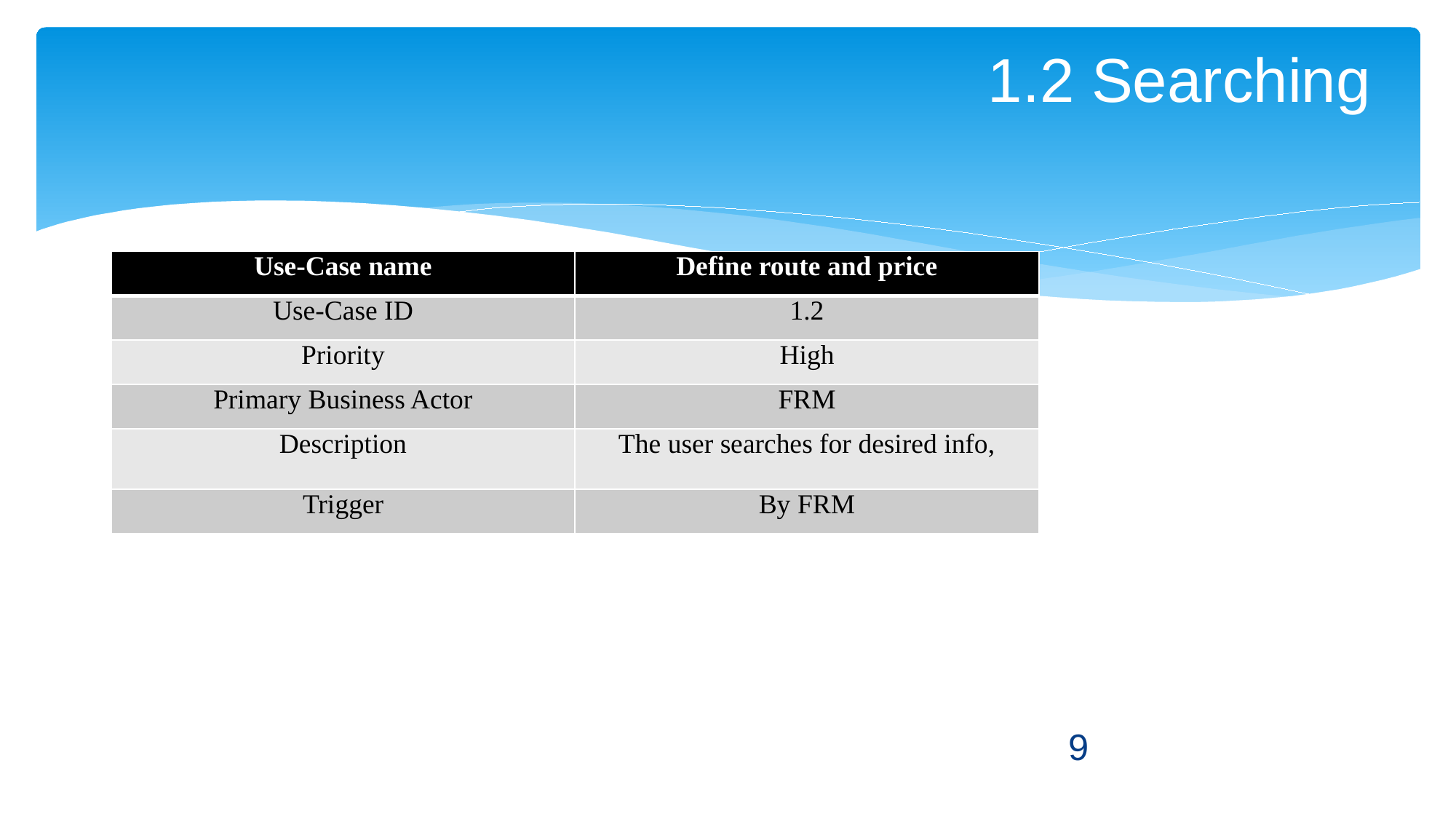

# 1.2 Searching
| Use-Case name | Define route and price |
| --- | --- |
| Use-Case ID | 1.2 |
| Priority | High |
| Primary Business Actor | FRM |
| Description | The user searches for desired info, |
| Trigger | By FRM |
9